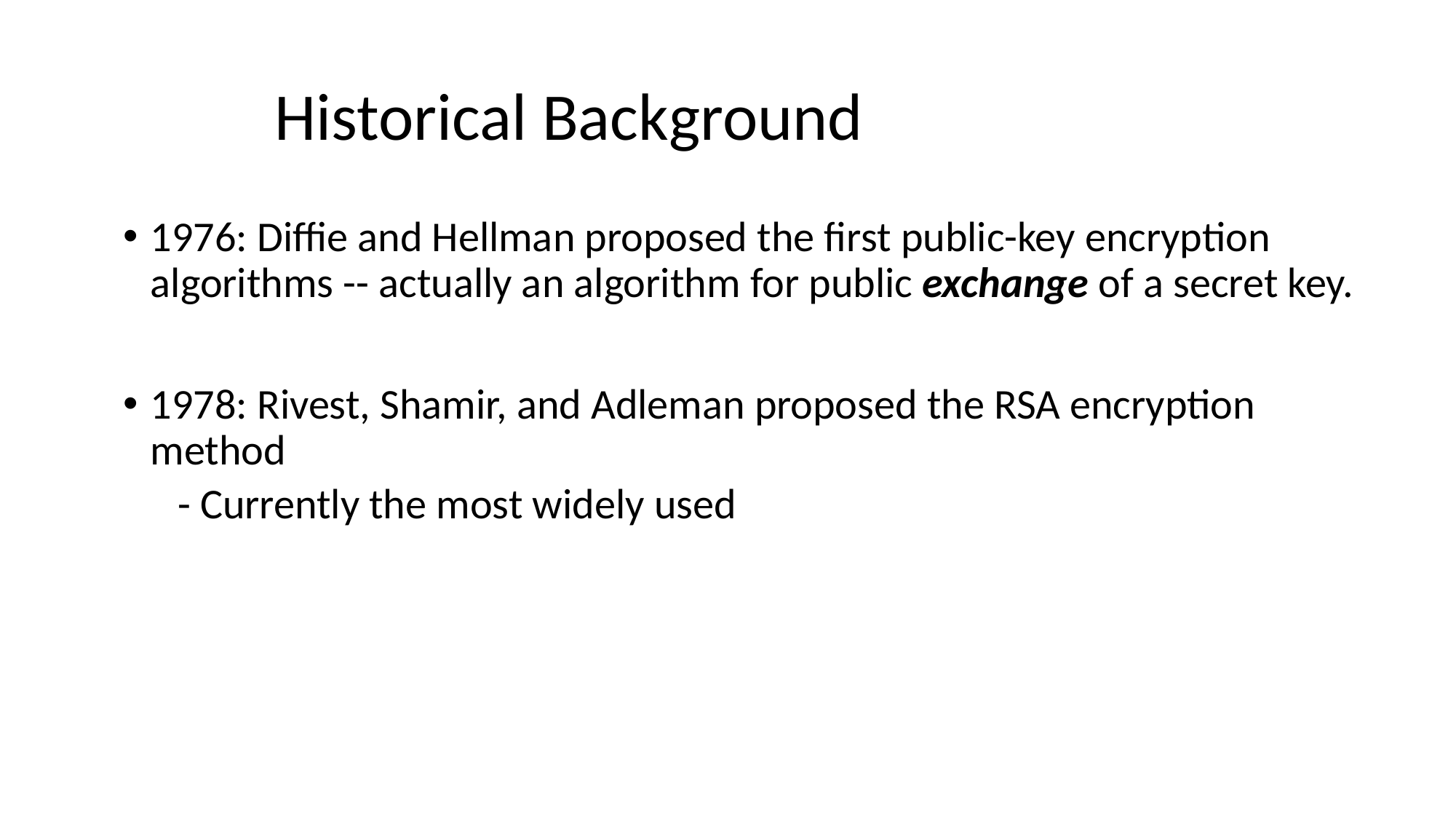

# Historical Background
1976: Diffie and Hellman proposed the first public-key encryption algorithms -- actually an algorithm for public exchange of a secret key.

1978: Rivest, Shamir, and Adleman proposed the RSA encryption method
- Currently the most widely used